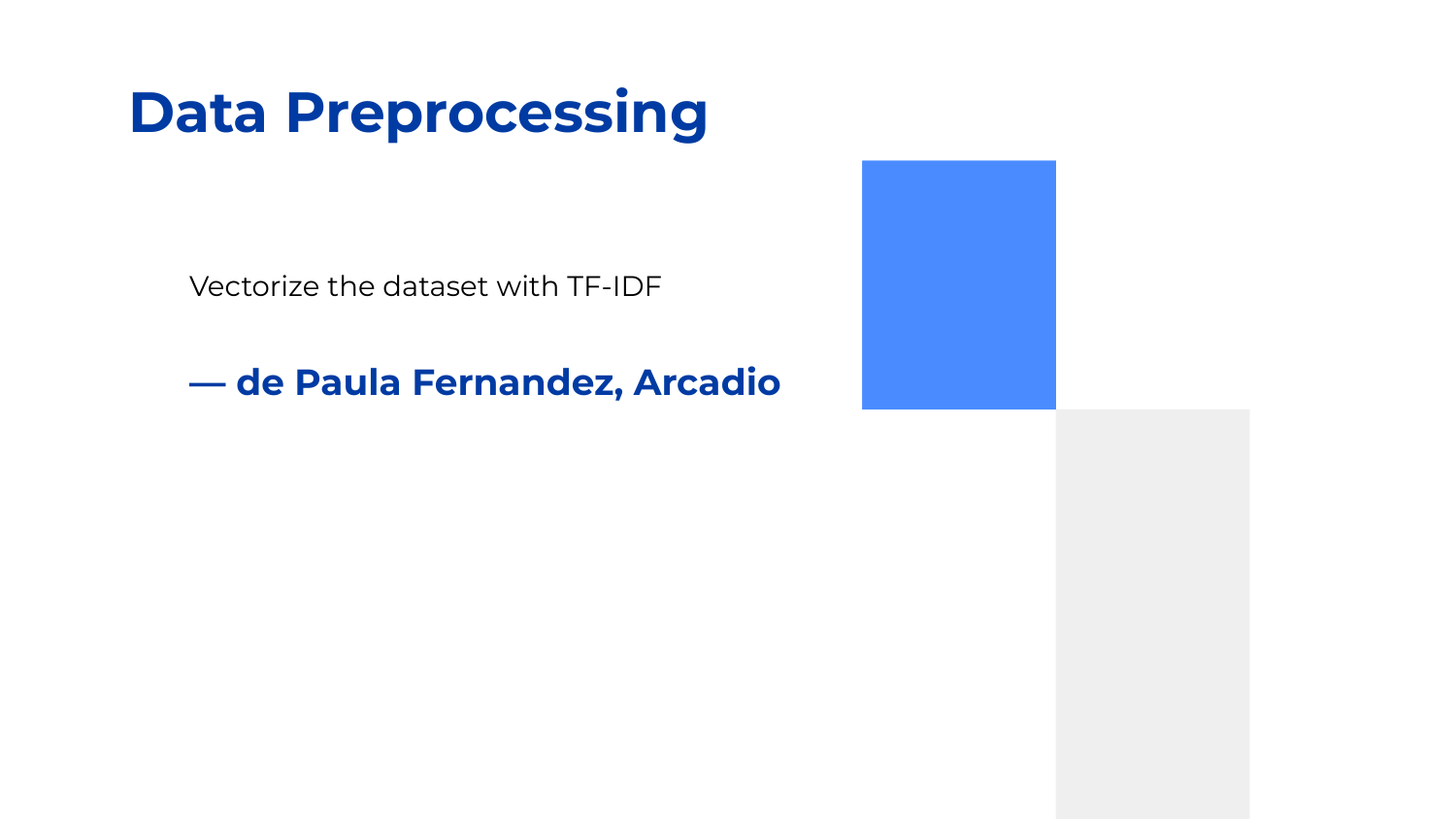

# Data Preprocessing

Vectorize the dataset with TF-IDF
— de Paula Fernandez, Arcadio